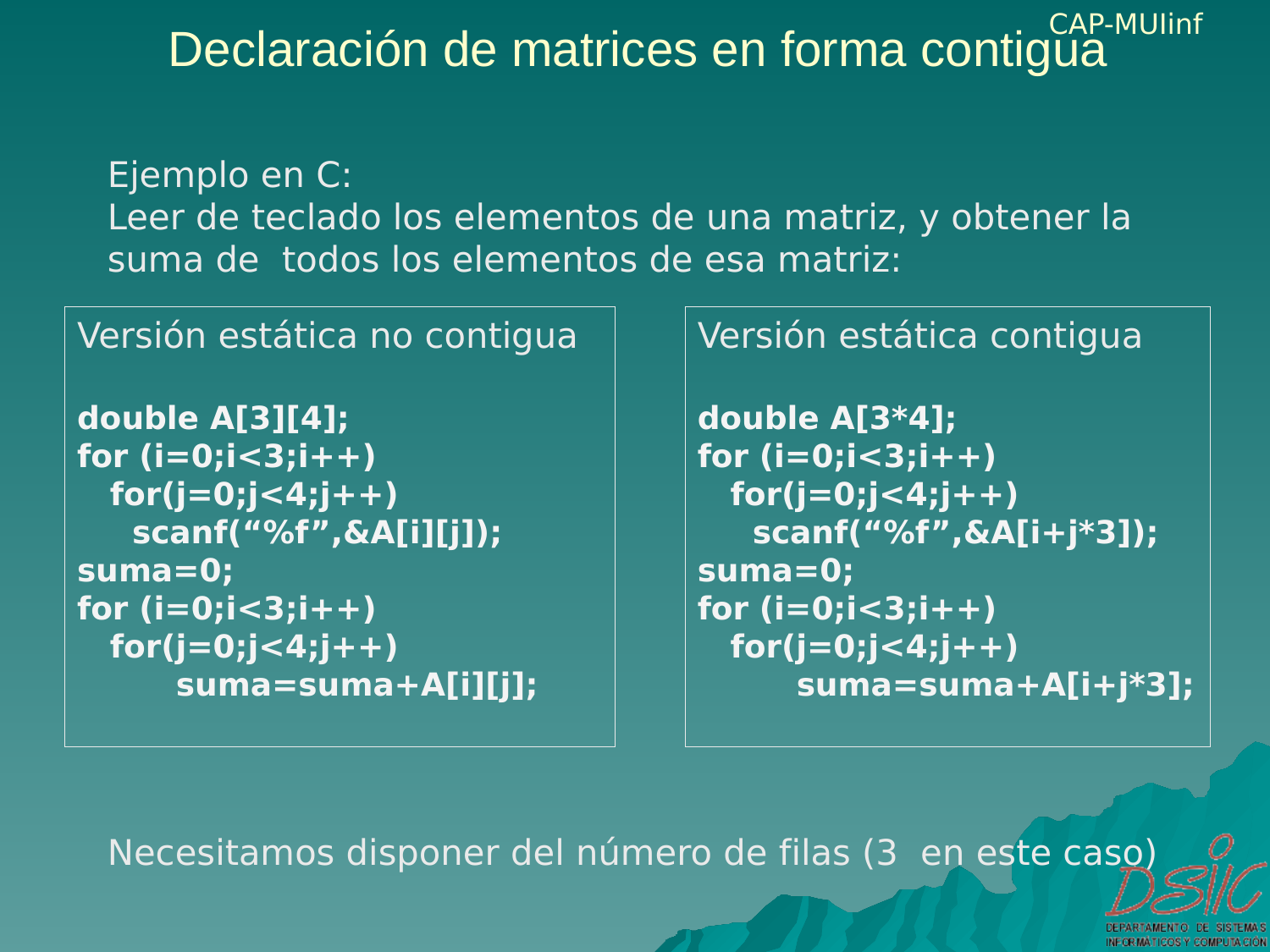

# Declaración de matrices en forma contigua
Ejemplo en C:
Leer de teclado los elementos de una matriz, y obtener la suma de  todos los elementos de esa matriz:

Necesitamos disponer del número de filas (3  en este caso)
Versión estática contigua

double A[3*4];
for (i=0;i<3;i++)
   for(j=0;j<4;j++)
     scanf(“%f”,&A[i+j*3]);
suma=0;
for (i=0;i<3;i++)
   for(j=0;j<4;j++)
         suma=suma+A[i+j*3];

Versión estática no contigua

double A[3][4];
for (i=0;i<3;i++)
   for(j=0;j<4;j++)
     scanf(“%f”,&A[i][j]);
suma=0;
for (i=0;i<3;i++)
   for(j=0;j<4;j++)
         suma=suma+A[i][j];